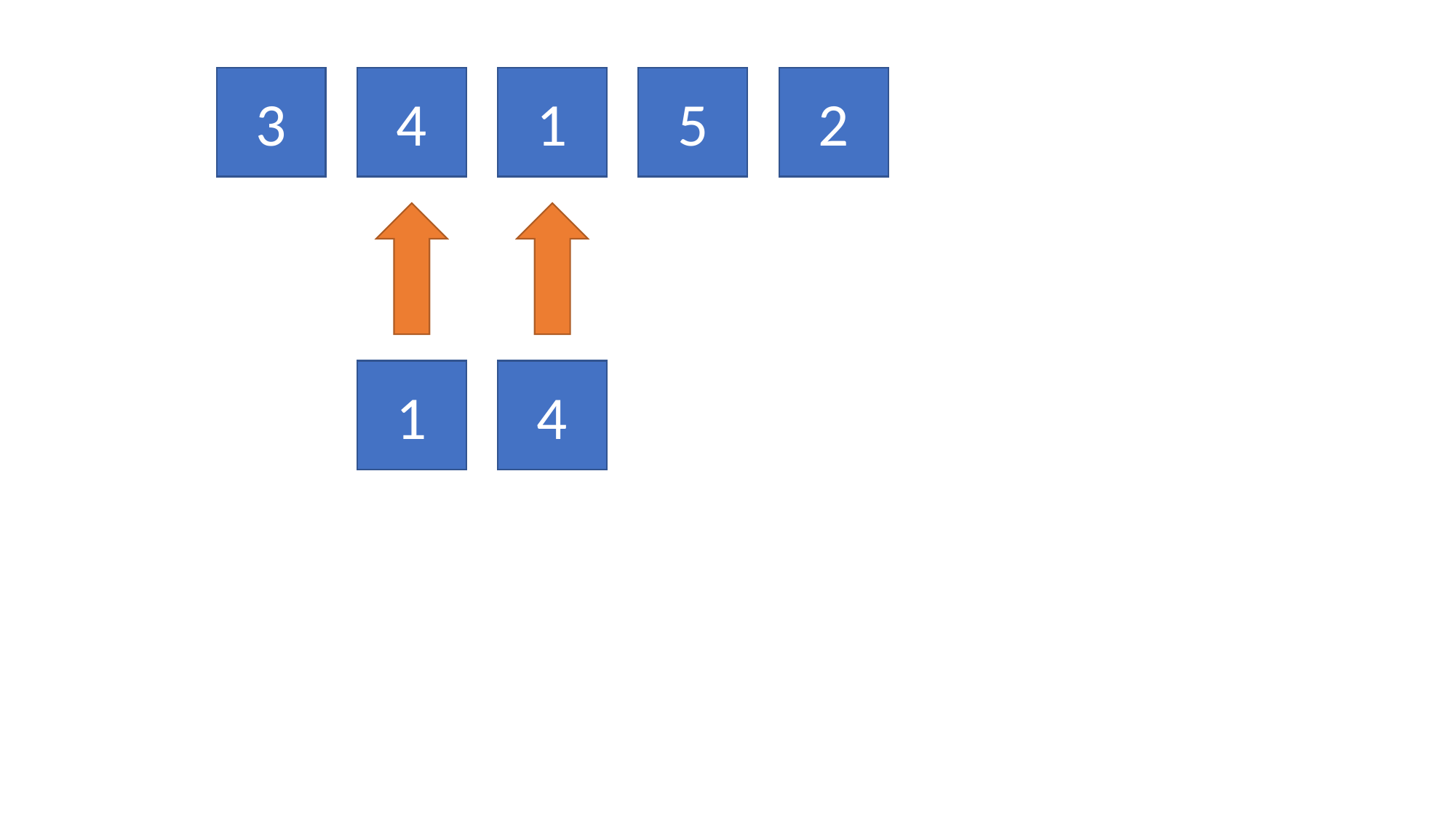

3
4
1
5
2

1
4